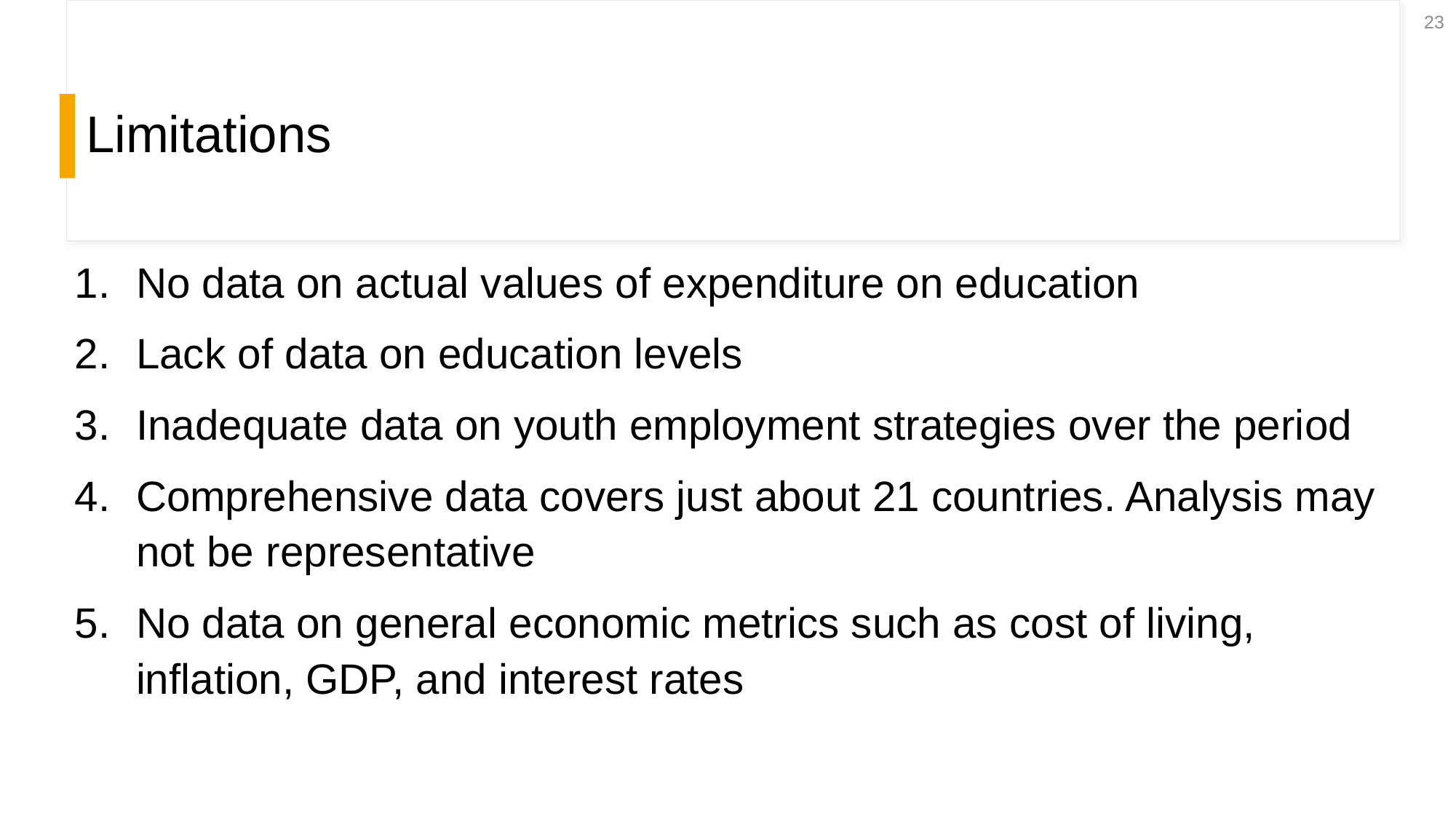

23
# Limitations
No data on actual values of expenditure on education
Lack of data on education levels
Inadequate data on youth employment strategies over the period
Comprehensive data covers just about 21 countries. Analysis may not be representative
No data on general economic metrics such as cost of living, inflation, GDP, and interest rates